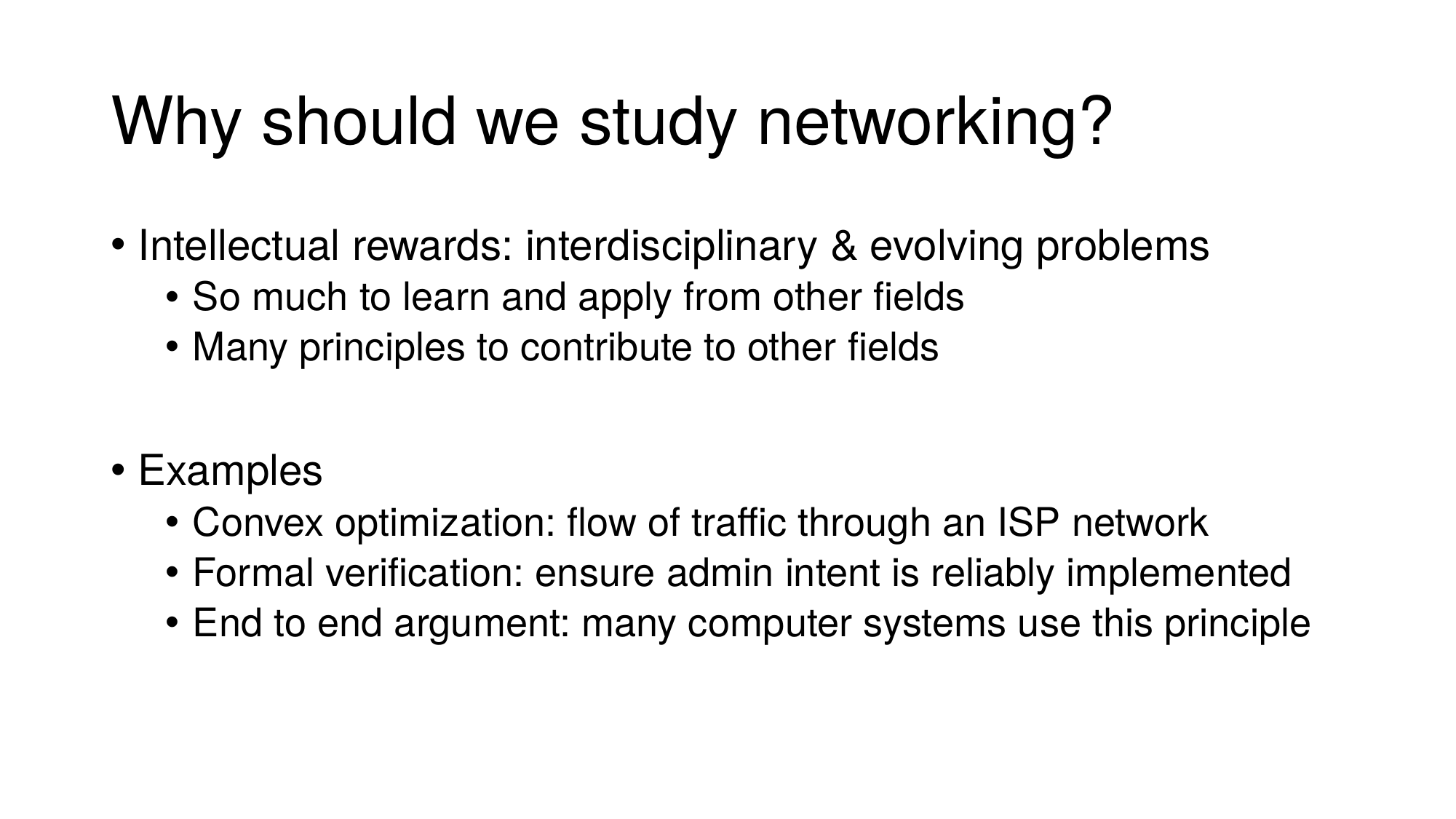

# Why should we study networking?
Intellectual rewards: interdisciplinary & evolving problems
So much to learn and apply from other fields
Many principles to contribute to other fields

Examples
Convex optimization: flow of traffic through an ISP network
Formal verification: ensure admin intent is reliably implemented
End to end argument: many computer systems use this principle